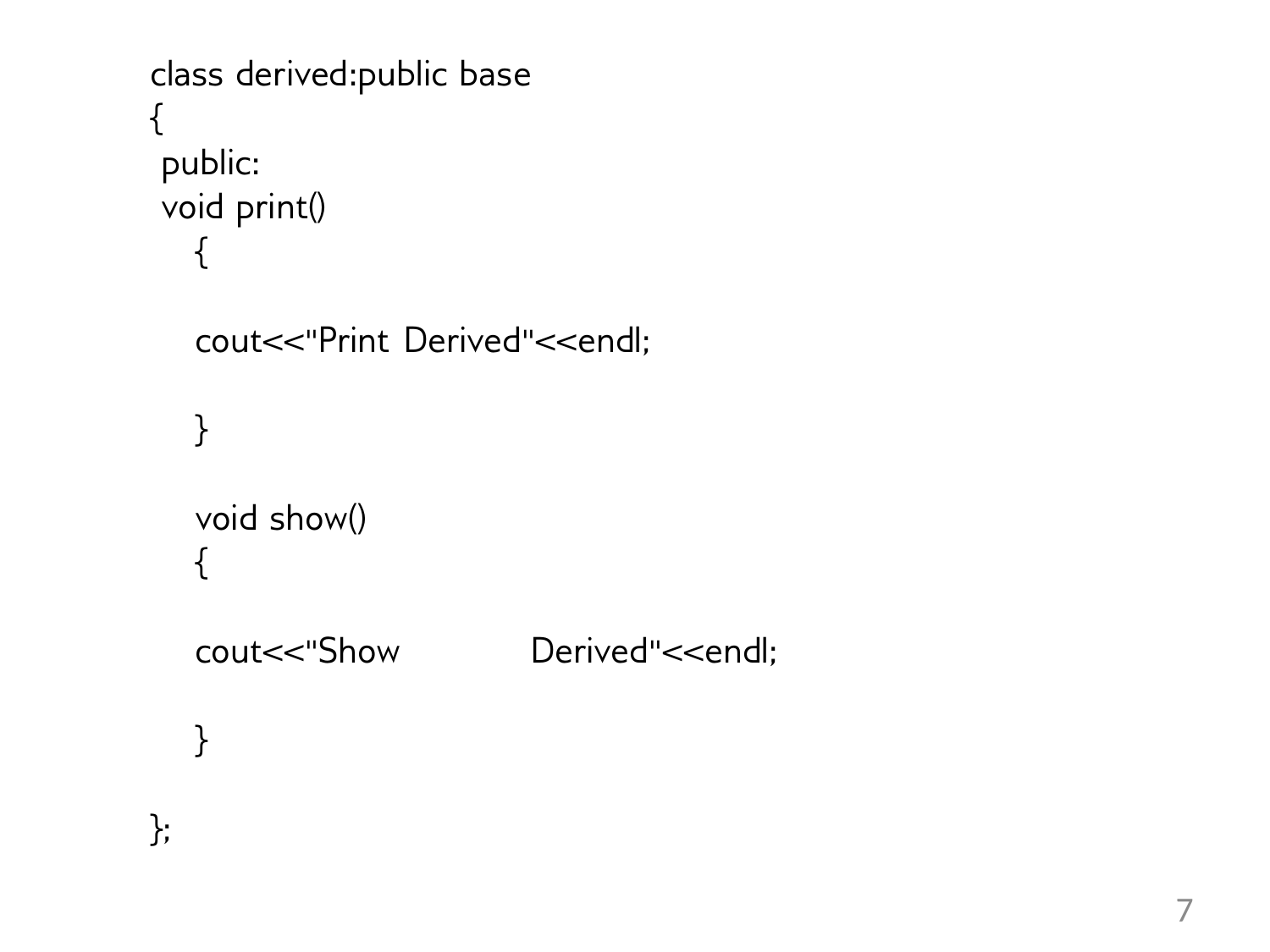

class derived:public base
{
 public:
 void print()
    {

    cout<<"Print 	Derived"<<endl;

    }

    void show()
    {

    cout<<"Show 	Derived"<<endl;

    }

};

7